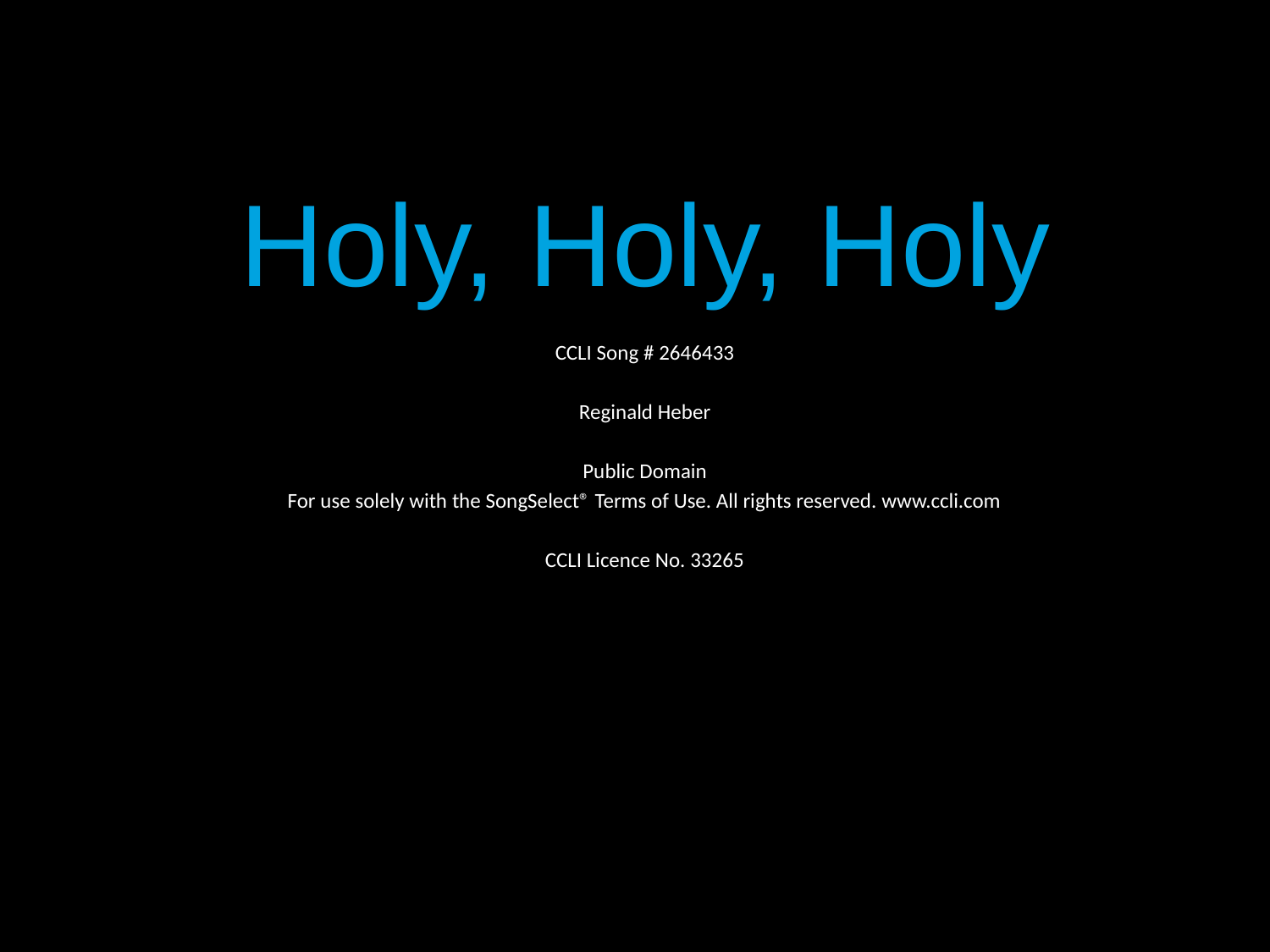

Holy, Holy, Holy
CCLI Song # 2646433

Reginald Heber

Public Domain
For use solely with the SongSelect® Terms of Use. All rights reserved. www.ccli.com

CCLI Licence No. 33265